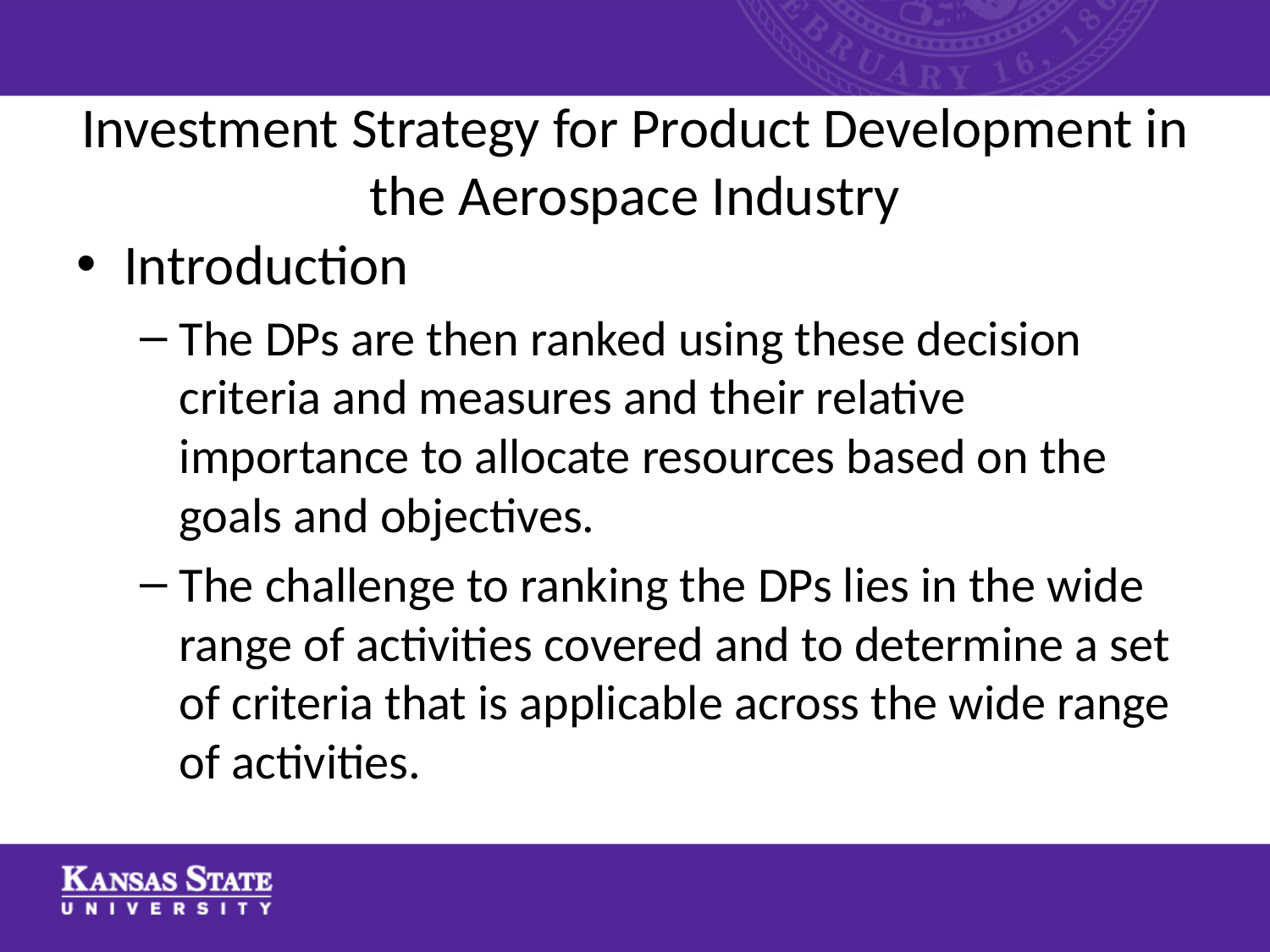

# Investment Strategy for Product Development in the Aerospace Industry
Introduction
The DPs are then ranked using these decision criteria and measures and their relative importance to allocate resources based on the goals and objectives.
The challenge to ranking the DPs lies in the wide range of activities covered and to determine a set of criteria that is applicable across the wide range of activities.